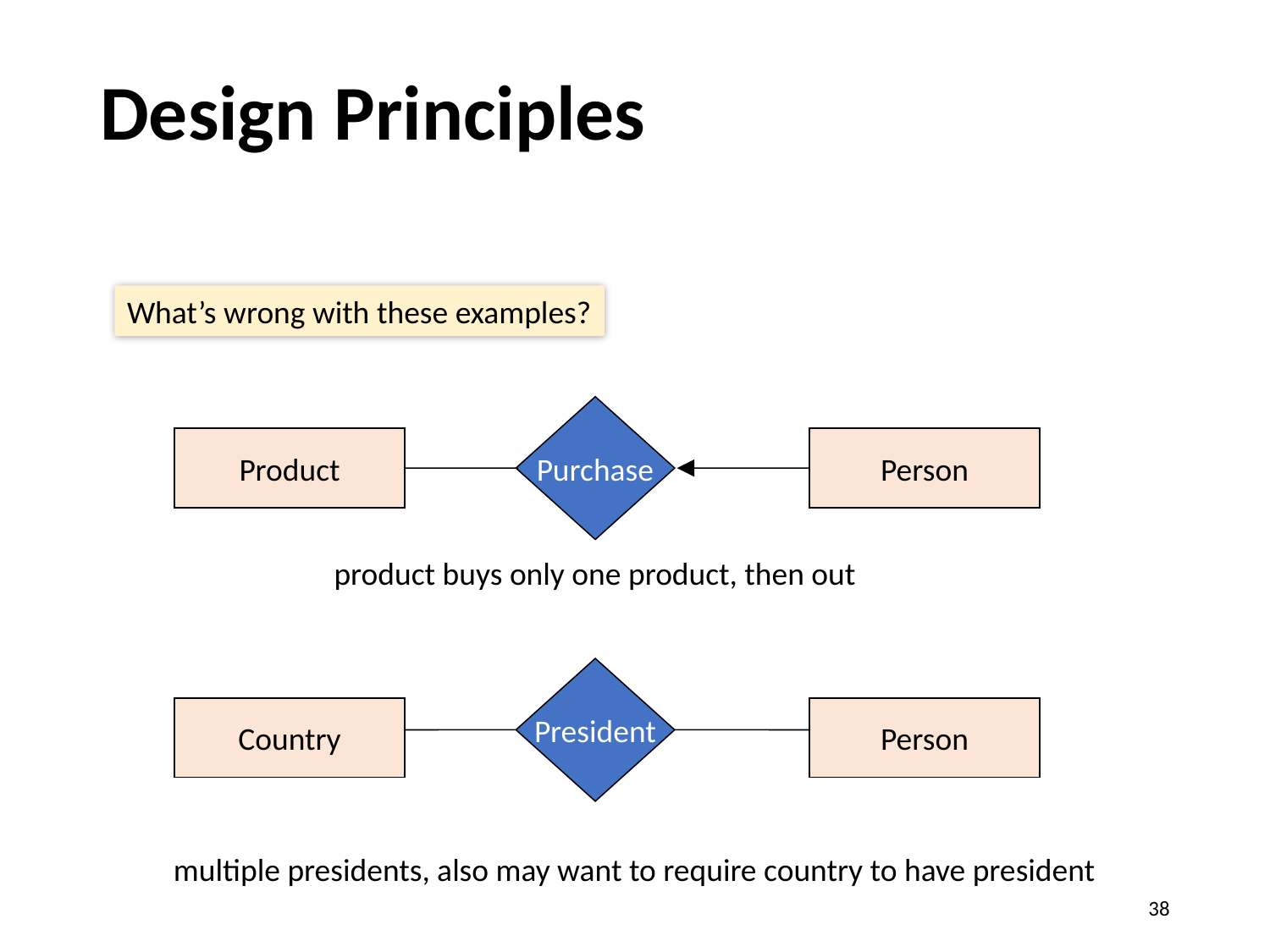

# Design Principles
What’s wrong with these examples?
Purchase
Product
Person

product buys only one product, then out
President
Country
Person

multiple presidents, also may want to require country to have president

38